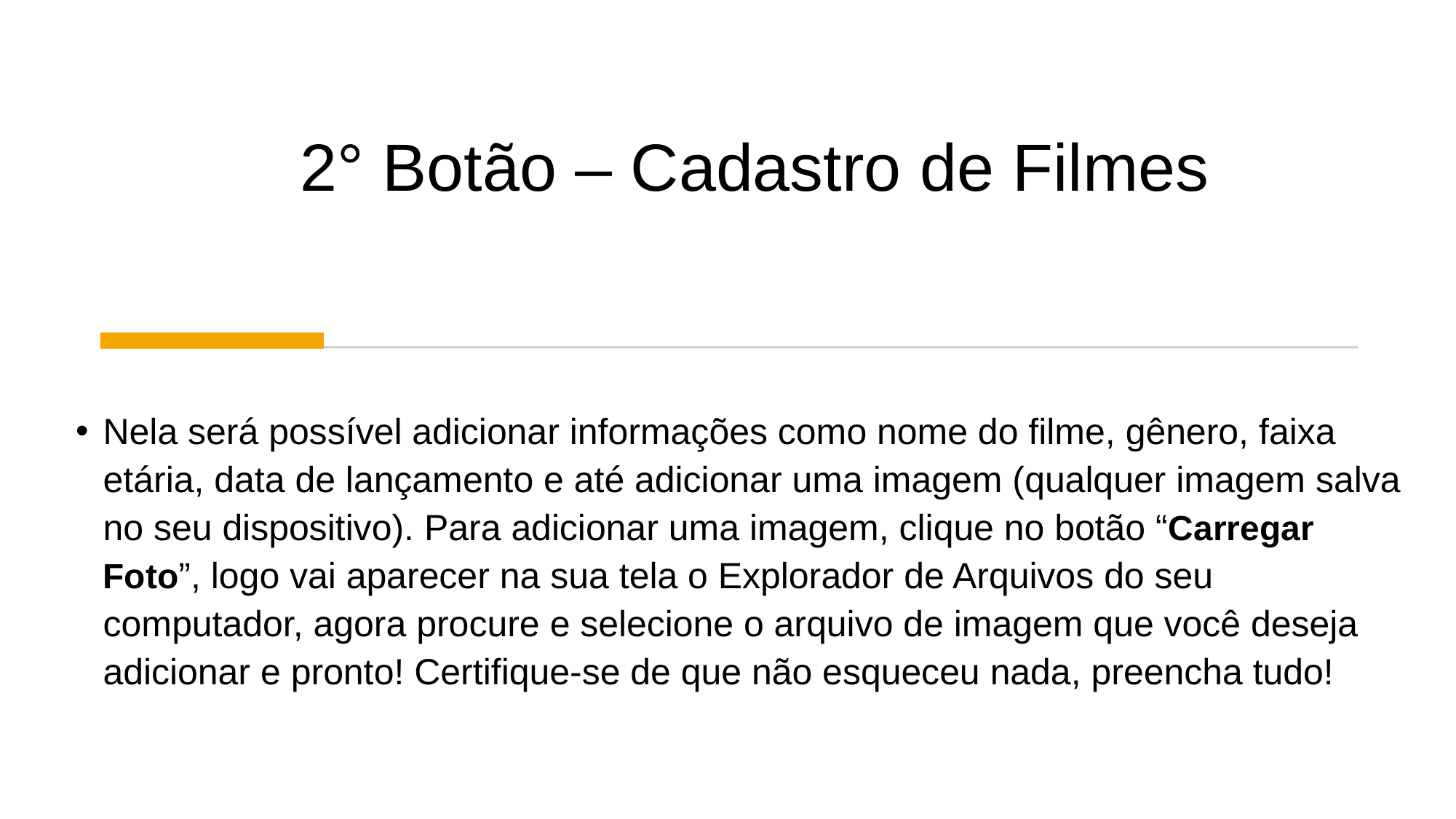

# 2° Botão – Cadastro de Filmes

Nela será possível adicionar informações como nome do filme, gênero, faixa etária, data de lançamento e até adicionar uma imagem (qualquer imagem salva no seu dispositivo). Para adicionar uma imagem, clique no botão “Carregar Foto”, logo vai aparecer na sua tela o Explorador de Arquivos do seu computador, agora procure e selecione o arquivo de imagem que você deseja adicionar e pronto! Certifique-se de que não esqueceu nada, preencha tudo!